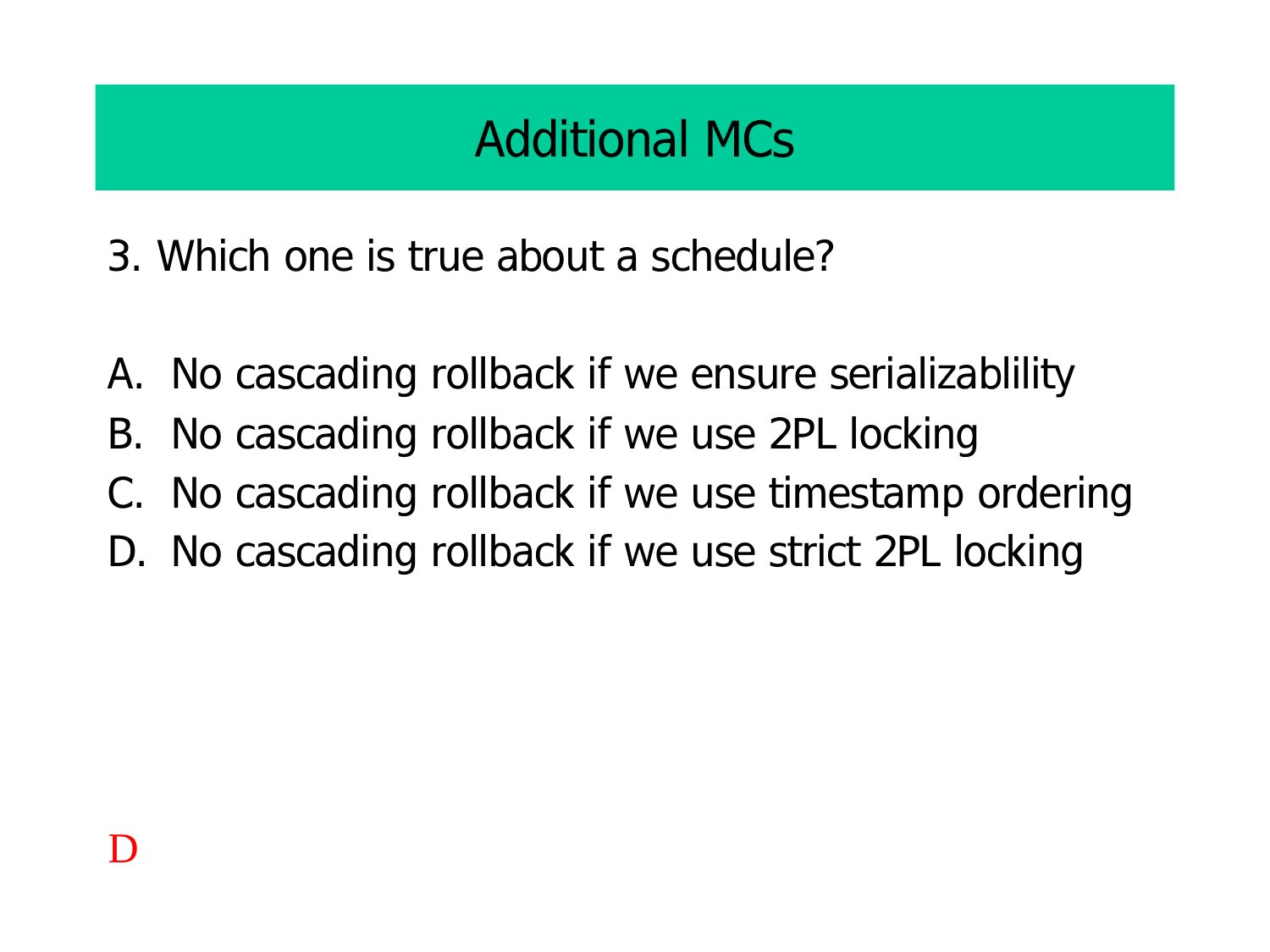

# Additional MCs
3. Which one is true about a schedule?

No cascading rollback if we ensure serializablility
No cascading rollback if we use 2PL locking
No cascading rollback if we use timestamp ordering
No cascading rollback if we use strict 2PL locking

D